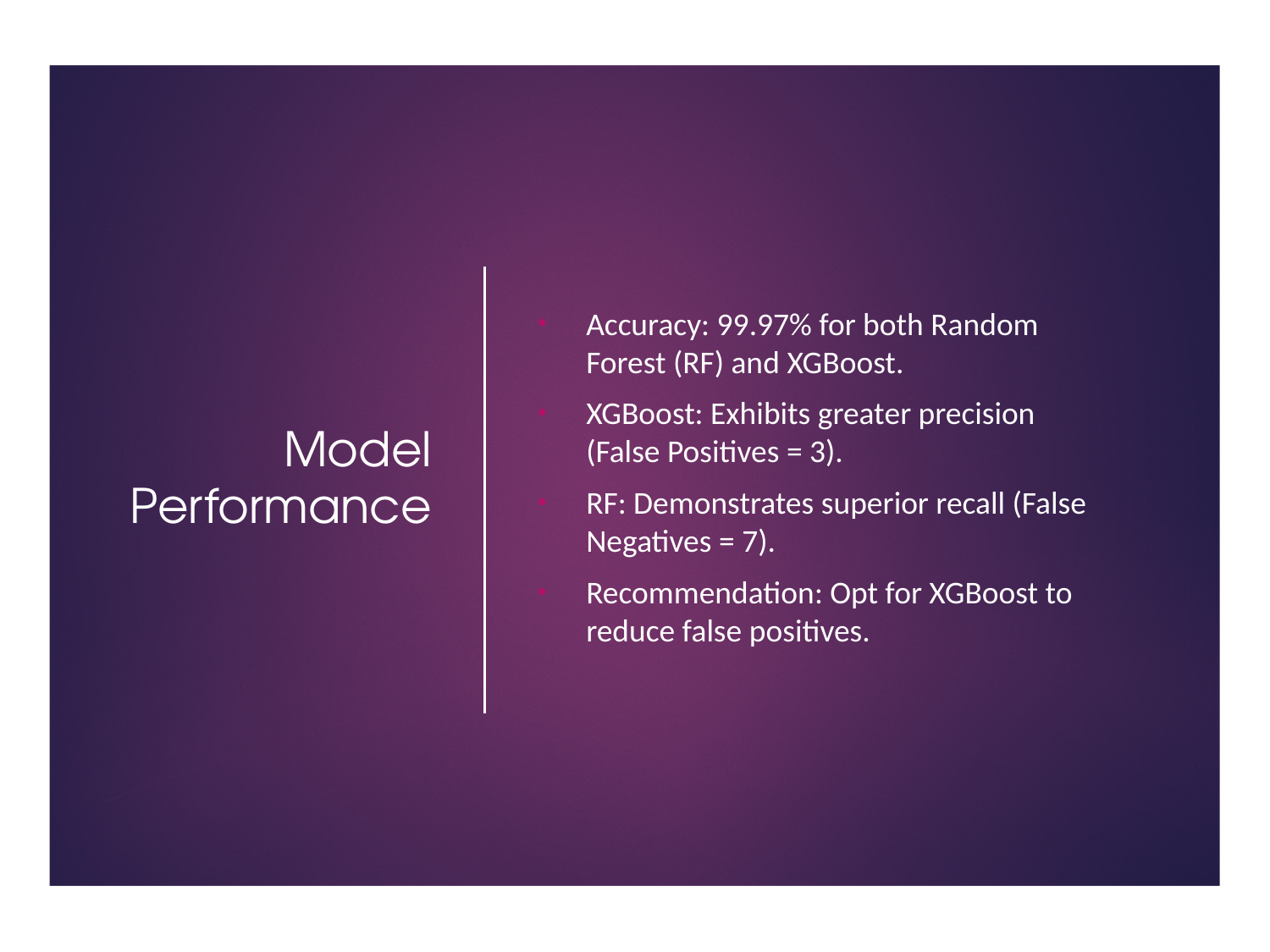

# Model Performance
Accuracy: 99.97% for both Random Forest (RF) and XGBoost.
XGBoost: Exhibits greater precision (False Positives = 3).
RF: Demonstrates superior recall (False Negatives = 7).
Recommendation: Opt for XGBoost to reduce false positives.